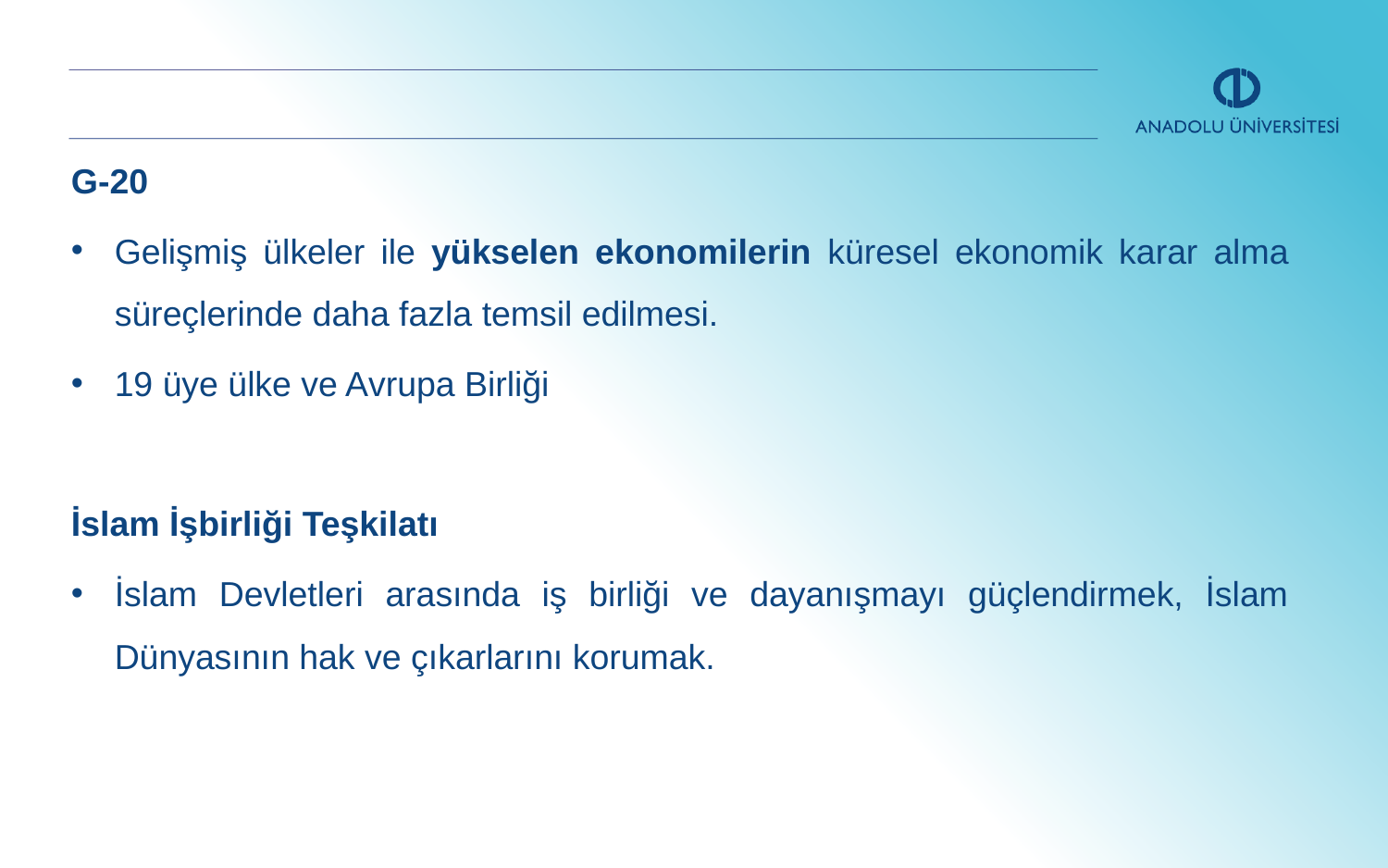

G-20
Gelişmiş ülkeler ile yükselen ekonomilerin küresel ekonomik karar alma süreçlerinde daha fazla temsil edilmesi.
19 üye ülke ve Avrupa Birliği

İslam İşbirliği Teşkilatı
İslam Devletleri arasında iş birliği ve dayanışmayı güçlendirmek, İslam Dünyasının hak ve çıkarlarını korumak.